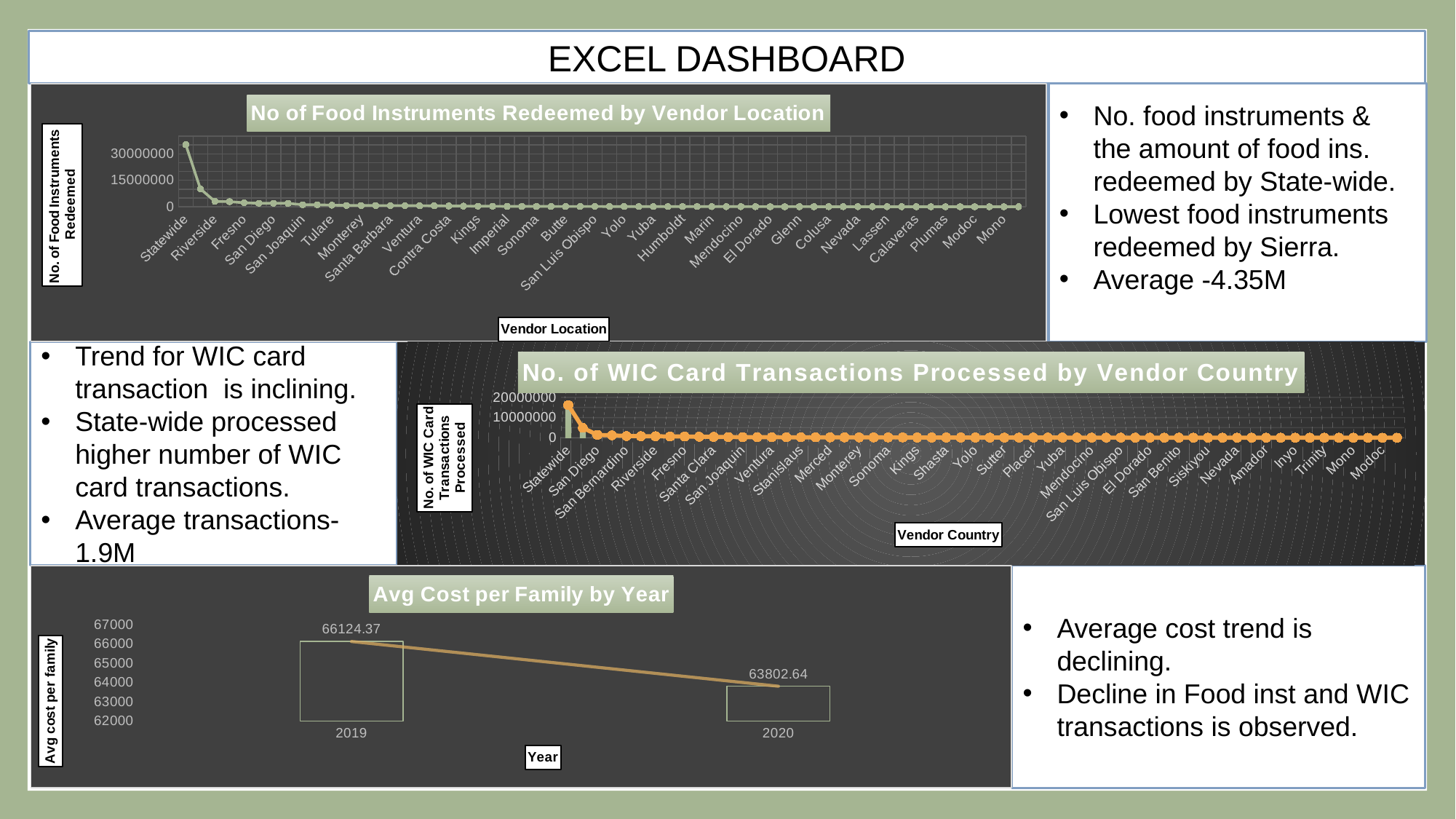

EXCEL DASHBOARD

### Chart: No of Food Instruments Redeemed by Vendor Location

| Category | Total |
|---|---|
| Statewide | 35229183.0 |
| Los Angeles | 10172151.0 |
| Riverside | 2996819.0 |
| San Bernardino | 2893719.0 |
| Fresno | 2236050.0 |
| Orange | 1955786.0 |
| San Diego | 1943685.0 |
| Kern | 1904554.0 |
| San Joaquin | 1117348.0 |
| Sacramento | 1115391.0 |
| Tulare | 877782.0 |
| Stanislaus | 731155.0 |
| Monterey | 717874.0 |
| Alameda | 656867.0 |
| Santa Barbara | 637857.0 |
| Merced | 636481.0 |
| Ventura | 551666.0 |
| Santa Clara | 521616.0 |
| Contra Costa | 423186.0 |
| Madera | 362695.0 |
| Kings | 306746.0 |
| Santa Cruz | 259618.0 |
| Imperial | 209757.0 |
| San Francisco | 182581.0 |
| Sonoma | 177303.0 |
| San Mateo | 164598.0 |
| Butte | 132037.0 |
| Solano | 130234.0 |
| San Luis Obispo | 129866.0 |
| Shasta | 121146.0 |
| Yolo | 89698.0 |
| Sutter | 87281.0 |
| Yuba | 76241.0 |
| Placer | 72448.0 |
| Humboldt | 67599.0 |
| San Benito | 61367.0 |
| Marin | 59586.0 |
| Lake | 53646.0 |
| Mendocino | 51784.0 |
| Tehama | 46452.0 |
| El Dorado | 38011.0 |
| Napa | 33947.0 |
| Glenn | 26678.0 |
| Del Norte | 22413.0 |
| Colusa | 22190.0 |
| Siskiyou | 21836.0 |
| Nevada | 20626.0 |
| Tuolumne | 19133.0 |
| Lassen | 19041.0 |
| Amador | 14894.0 |
| Calaveras | 9643.0 |
| Inyo | 9242.0 |
| Plumas | 8861.0 |
| Trinity | 6338.0 |
| Modoc | 5980.0 |
| Mariposa | 5650.0 |
| Mono | 2946.0 |
| Sierra | 589.0 |
No. food instruments & the amount of food ins. redeemed by State-wide.
Lowest food instruments redeemed by Sierra.
Average -4.35M

### Chart: No. of WIC Card Transactions Processed by Vendor Country

| Category | No. of WIC Card Transactions Processed | Sum of Number of WIC Card Transactions Processed |
|---|---|---|
| Statewide | 16172634.0 | 16172634.0 |
| Los Angeles | 4919788.0 | 4919788.0 |
| San Diego | 1399052.0 | 1399052.0 |
| Orange | 1185046.0 | 1185046.0 |
| San Bernardino | 856560.0 | 856560.0 |
| Sacramento | 766627.0 | 766627.0 |
| Riverside | 755379.0 | 755379.0 |
| Kern | 614724.0 | 614724.0 |
| Fresno | 603753.0 | 603753.0 |
| Alameda | 507325.0 | 507325.0 |
| Santa Clara | 432812.0 | 432812.0 |
| Contra Costa | 355371.0 | 355371.0 |
| San Joaquin | 294554.0 | 294554.0 |
| Tulare | 271127.0 | 271127.0 |
| Ventura | 246083.0 | 246083.0 |
| Santa Barbara | 224680.0 | 224680.0 |
| Stanislaus | 216997.0 | 216997.0 |
| Solano | 193431.0 | 193431.0 |
| Merced | 177112.0 | 177112.0 |
| San Mateo | 173745.0 | 173745.0 |
| Monterey | 173494.0 | 173494.0 |
| San Francisco | 162336.0 | 162336.0 |
| Sonoma | 143532.0 | 143532.0 |
| Imperial | 137581.0 | 137581.0 |
| Kings | 107700.0 | 107700.0 |
| Butte | 100533.0 | 100533.0 |
| Shasta | 96514.0 | 96514.0 |
| Madera | 85741.0 | 85741.0 |
| Yolo | 82627.0 | 82627.0 |
| Humboldt | 73306.0 | 73306.0 |
| Sutter | 73174.0 | 73174.0 |
| Santa Cruz | 71790.0 | 71790.0 |
| Placer | 68410.0 | 68410.0 |
| Napa | 68262.0 | 68262.0 |
| Yuba | 54261.0 | 54261.0 |
| Lake | 53771.0 | 53771.0 |
| Mendocino | 52368.0 | 52368.0 |
| Marin | 47770.0 | 47770.0 |
| San Luis Obispo | 43987.0 | 43987.0 |
| Tehama | 38513.0 | 38513.0 |
| El Dorado | 34228.0 | 34228.0 |
| Glenn | 24981.0 | 24981.0 |
| San Benito | 24087.0 | 24087.0 |
| Del Norte | 21920.0 | 21920.0 |
| Siskiyou | 19979.0 | 19979.0 |
| Colusa | 19978.0 | 19978.0 |
| Nevada | 19055.0 | 19055.0 |
| Tuolumne | 15826.0 | 15826.0 |
| Amador | 14143.0 | 14143.0 |
| Calaveras | 9255.0 | 9255.0 |
| Inyo | 8451.0 | 8451.0 |
| Plumas | 7393.0 | 7393.0 |
| Trinity | 6467.0 | 6467.0 |
| Lassen | 4976.0 | 4976.0 |
| Mono | 2702.0 | 2702.0 |
| Mariposa | 1572.0 | 1572.0 |
| Modoc | 1570.0 | 1570.0 |
| Sierra | 716.0 | 716.0 |
Trend for WIC card transaction  is inclining.
State-wide processed higher number of WIC card transactions.
Average transactions-1.9M

### Chart: Avg Cost per Family by Year

| Category | Total |
|---|---|
| 2019 | 66124.37 |
| 2020 | 63802.64 |
Average cost trend is declining.
Decline in Food inst and WIC transactions is observed.